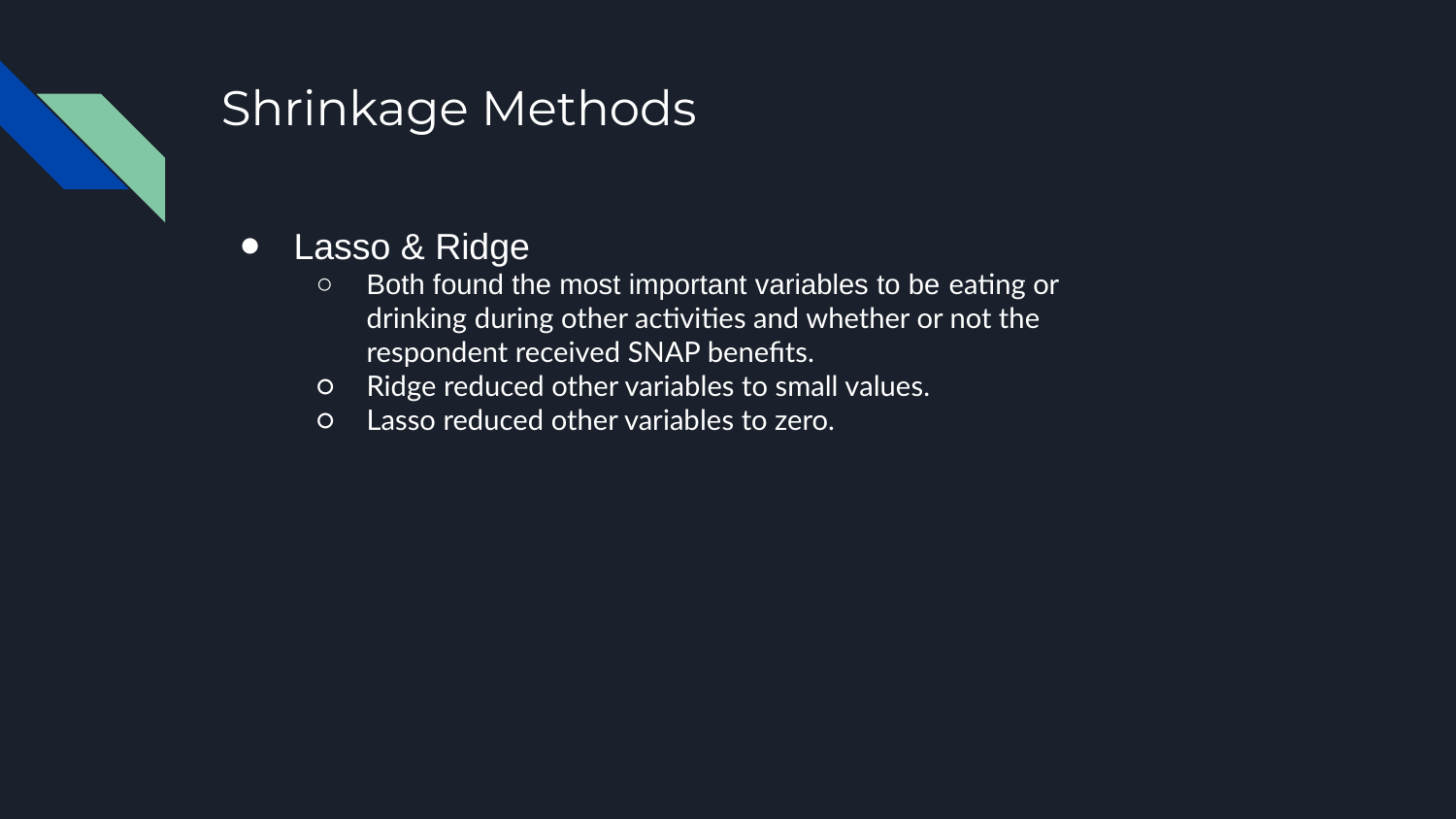

# Shrinkage Methods
Lasso & Ridge
Both found the most important variables to be eating or drinking during other activities and whether or not the respondent received SNAP benefits.
Ridge reduced other variables to small values.
Lasso reduced other variables to zero.